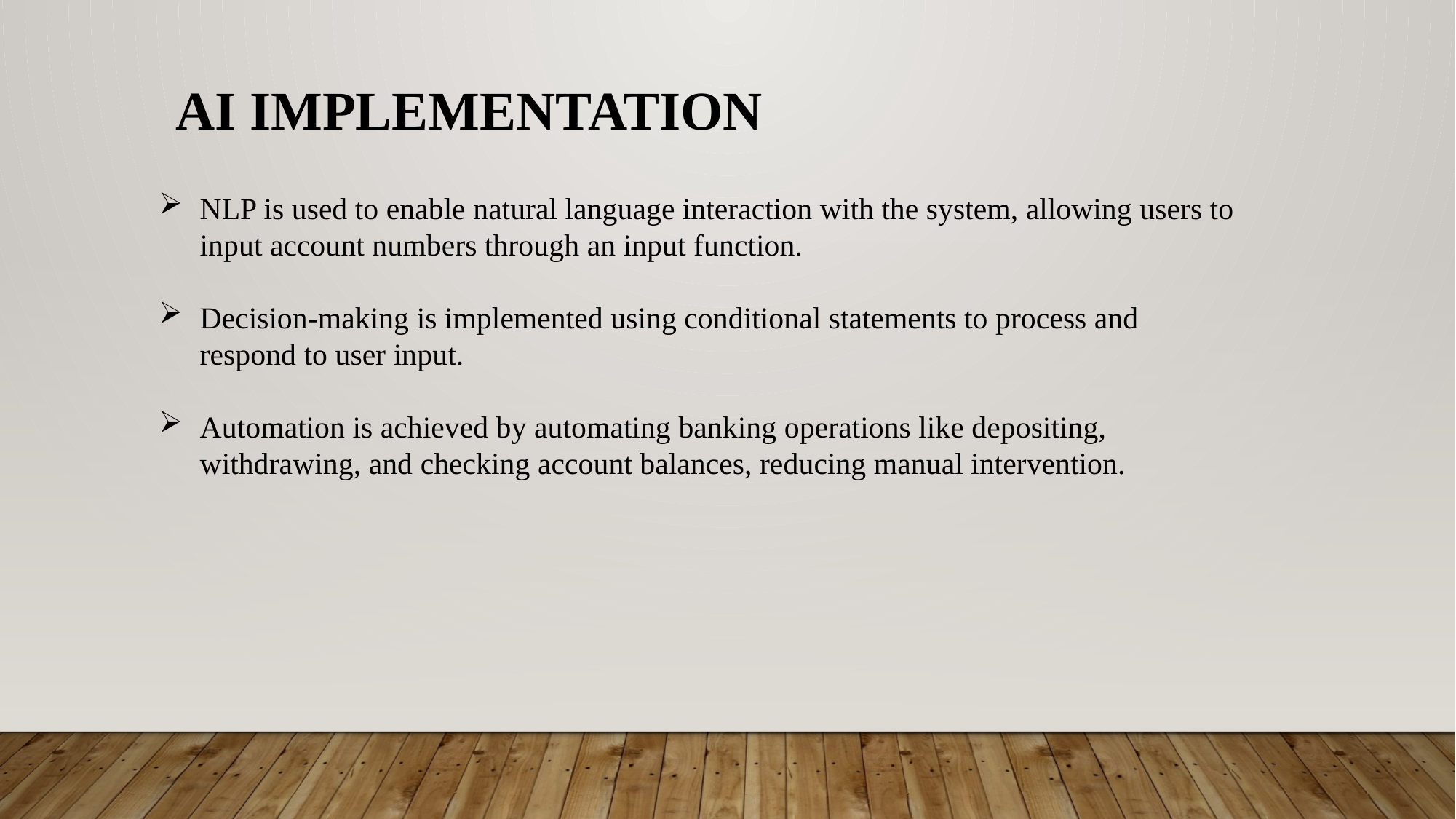

AI IMPLEMENTATION
NLP is used to enable natural language interaction with the system, allowing users to input account numbers through an input function.

Decision-making is implemented using conditional statements to process and respond to user input.

Automation is achieved by automating banking operations like depositing, withdrawing, and checking account balances, reducing manual intervention.